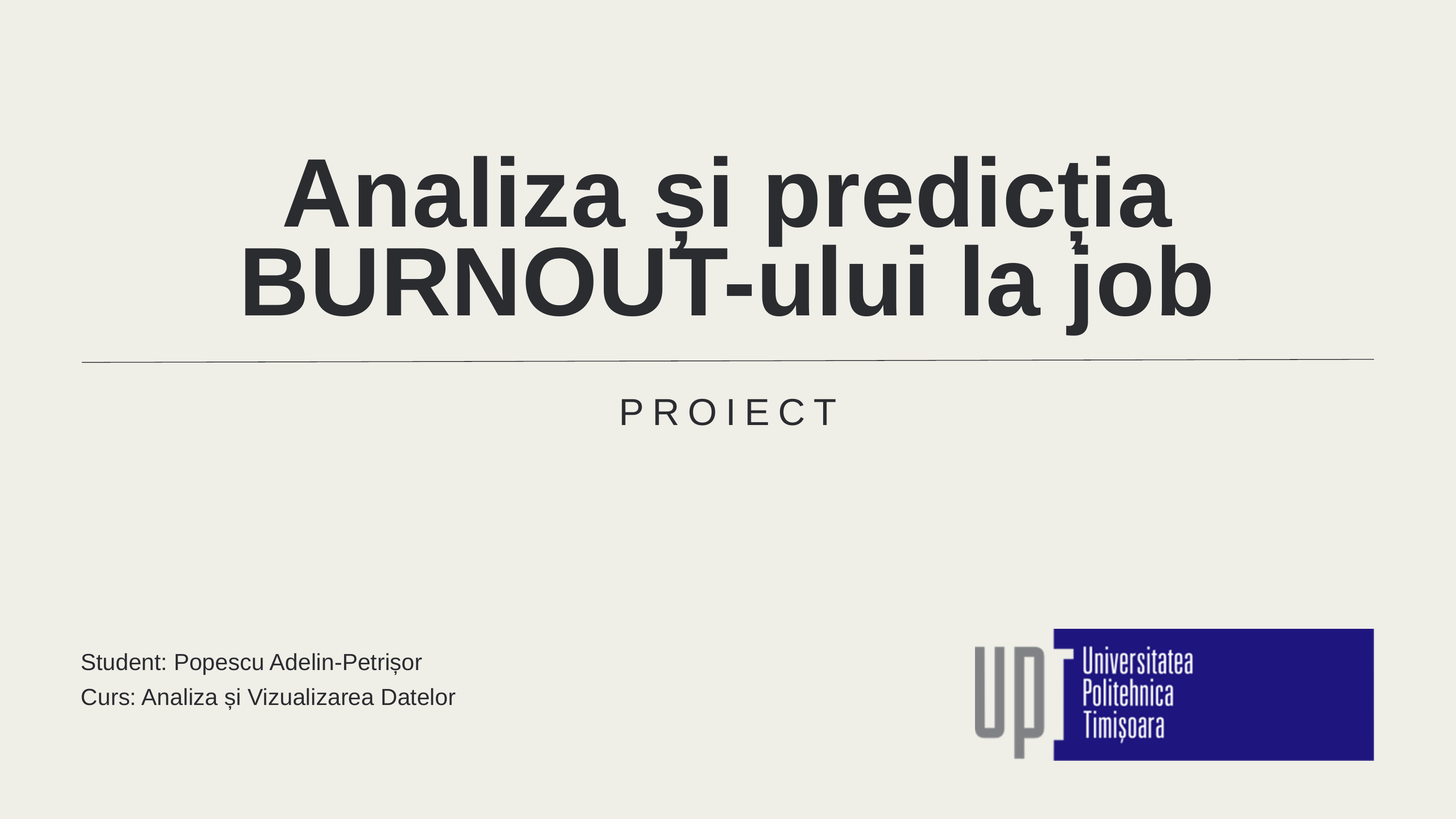

Analiza și predicția BURNOUT-ului la job

PROIECT

Student: Popescu Adelin-Petrișor
Curs: Analiza și Vizualizarea Datelor